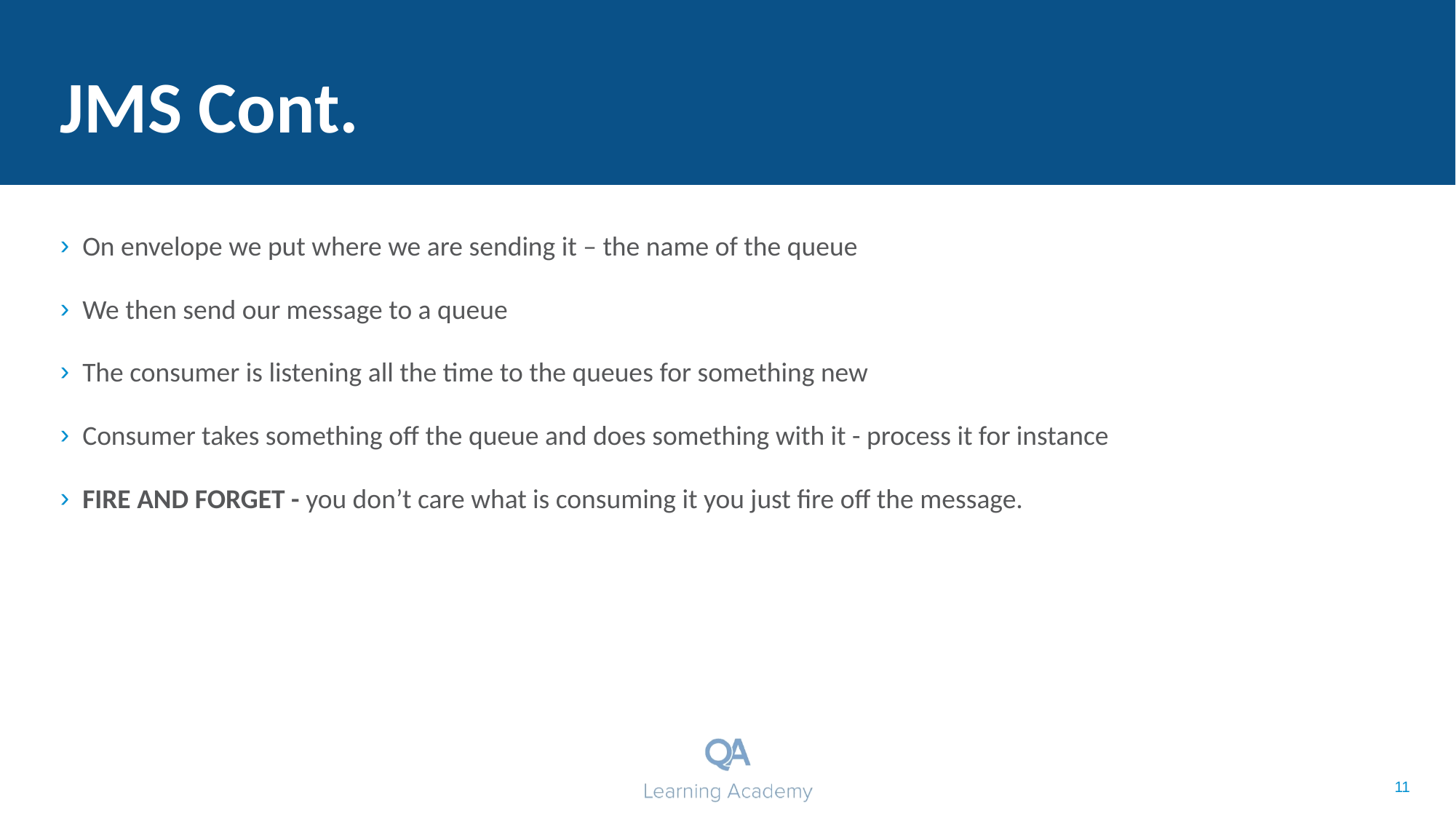

# JMS Cont.
On envelope we put where we are sending it – the name of the queue
We then send our message to a queue
The consumer is listening all the time to the queues for something new
Consumer takes something off the queue and does something with it - process it for instance
FIRE AND FORGET - you don’t care what is consuming it you just fire off the message.